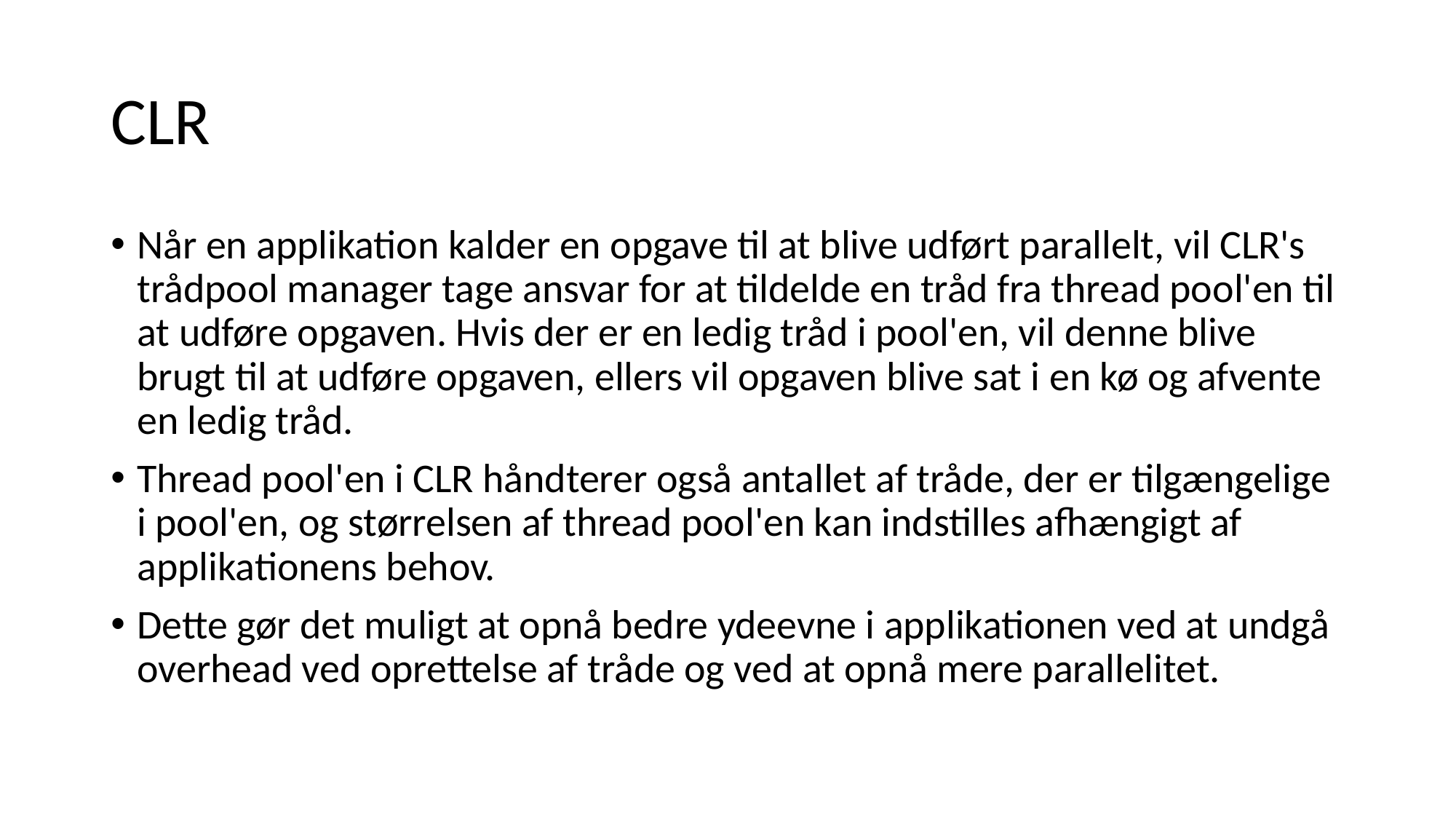

# CLR
Når en applikation kalder en opgave til at blive udført parallelt, vil CLR's trådpool manager tage ansvar for at tildelde en tråd fra thread pool'en til at udføre opgaven. Hvis der er en ledig tråd i pool'en, vil denne blive brugt til at udføre opgaven, ellers vil opgaven blive sat i en kø og afvente en ledig tråd.
Thread pool'en i CLR håndterer også antallet af tråde, der er tilgængelige i pool'en, og størrelsen af thread pool'en kan indstilles afhængigt af applikationens behov.
Dette gør det muligt at opnå bedre ydeevne i applikationen ved at undgå overhead ved oprettelse af tråde og ved at opnå mere parallelitet.